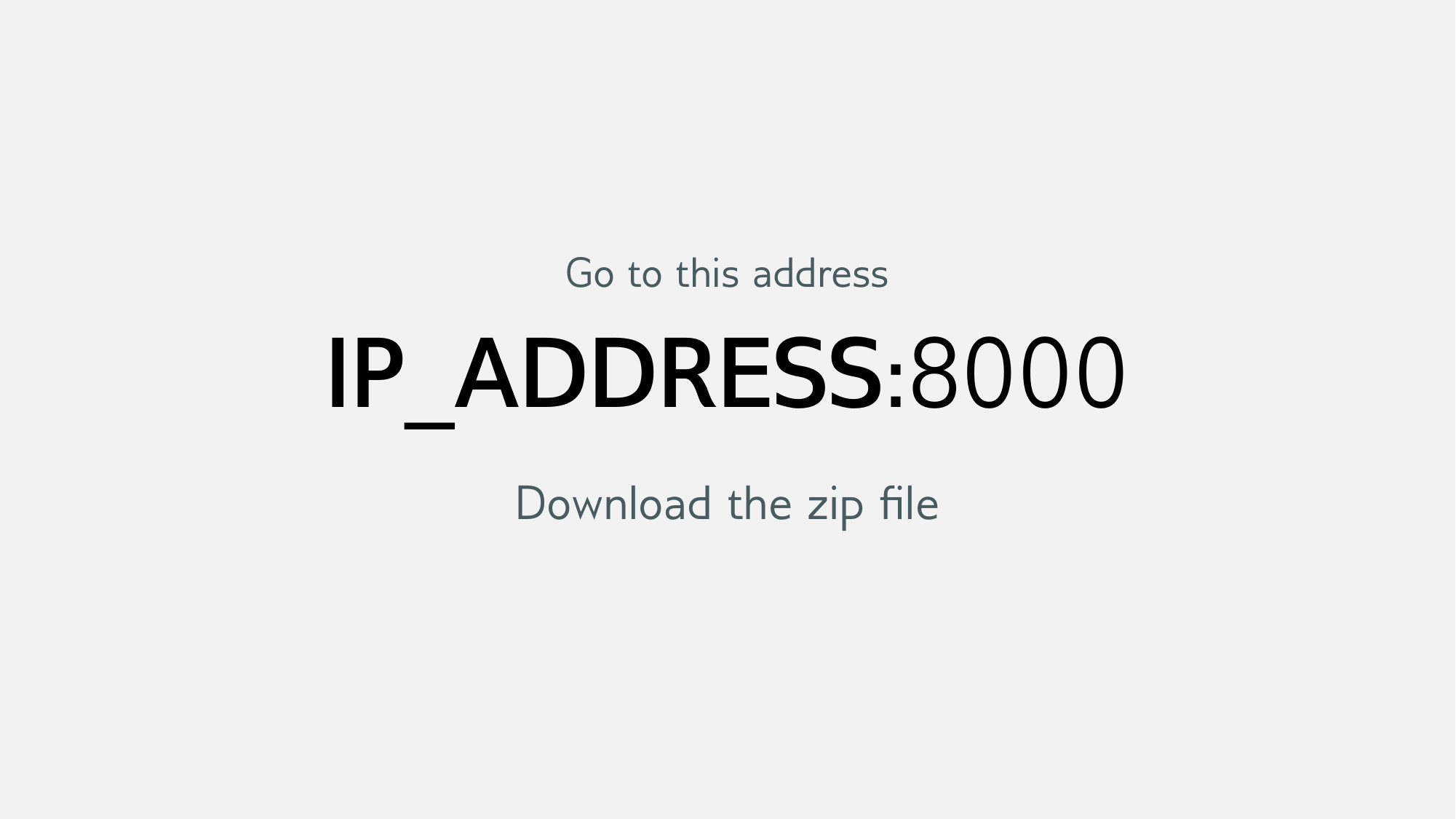

Go to this address
IP_ADDRESS:8000
Download the zip file